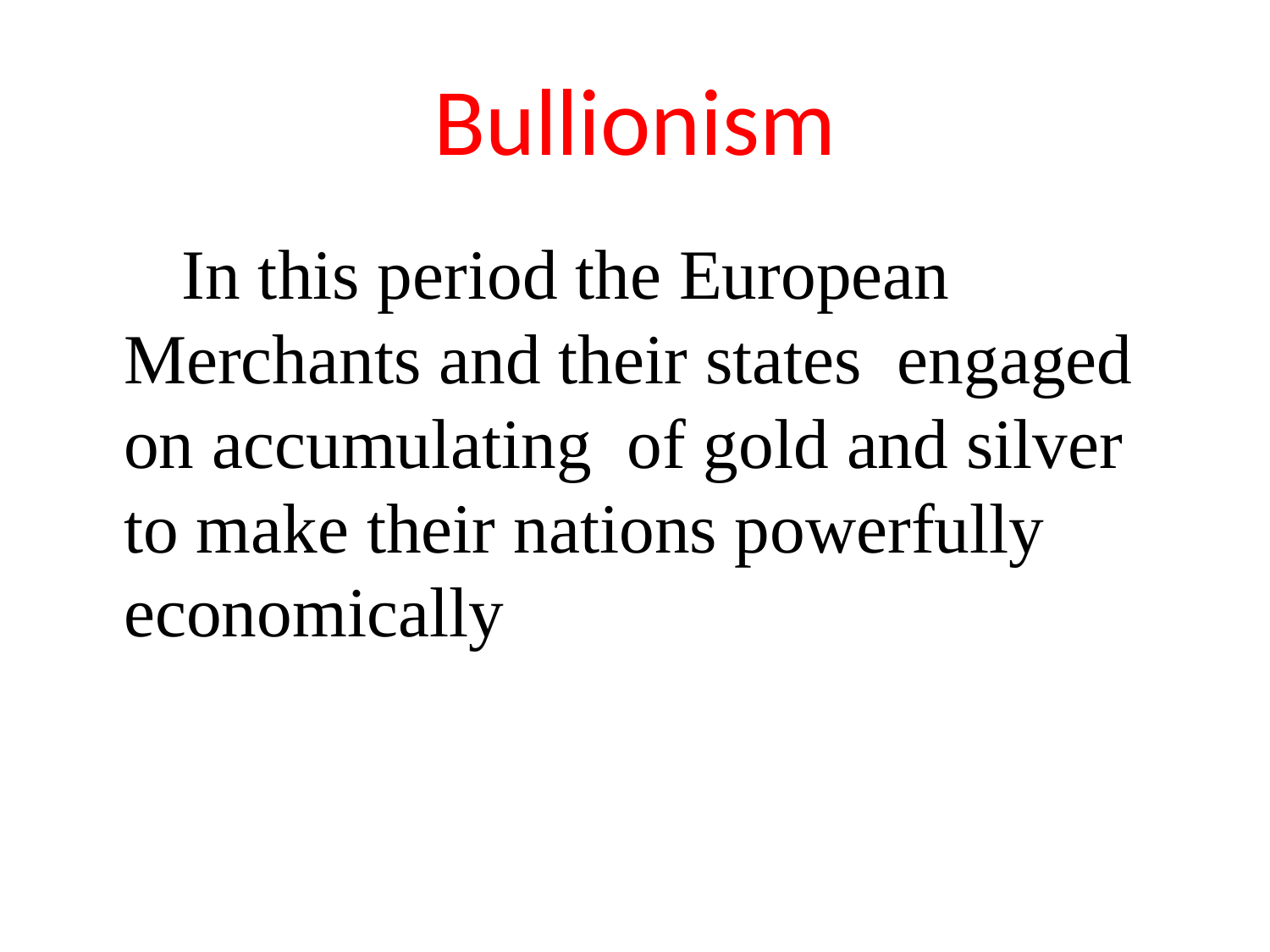

# Bullionism
      In this period the European Merchants and their states  engaged on accumulating  of gold and silver to make their nations powerfully economically